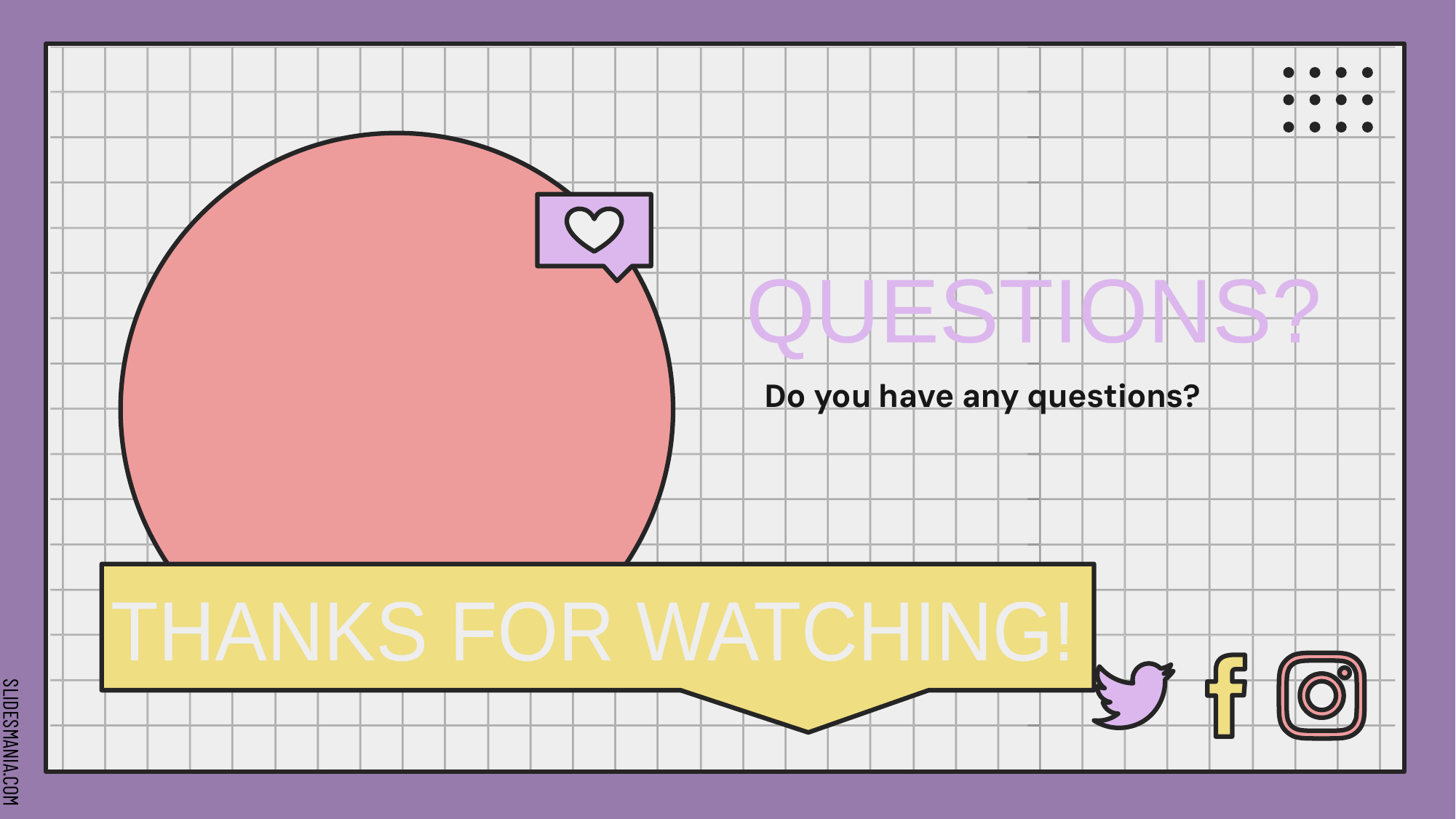

QUESTIONS?
Do you have any questions?

THANKS FOR WATCHING!